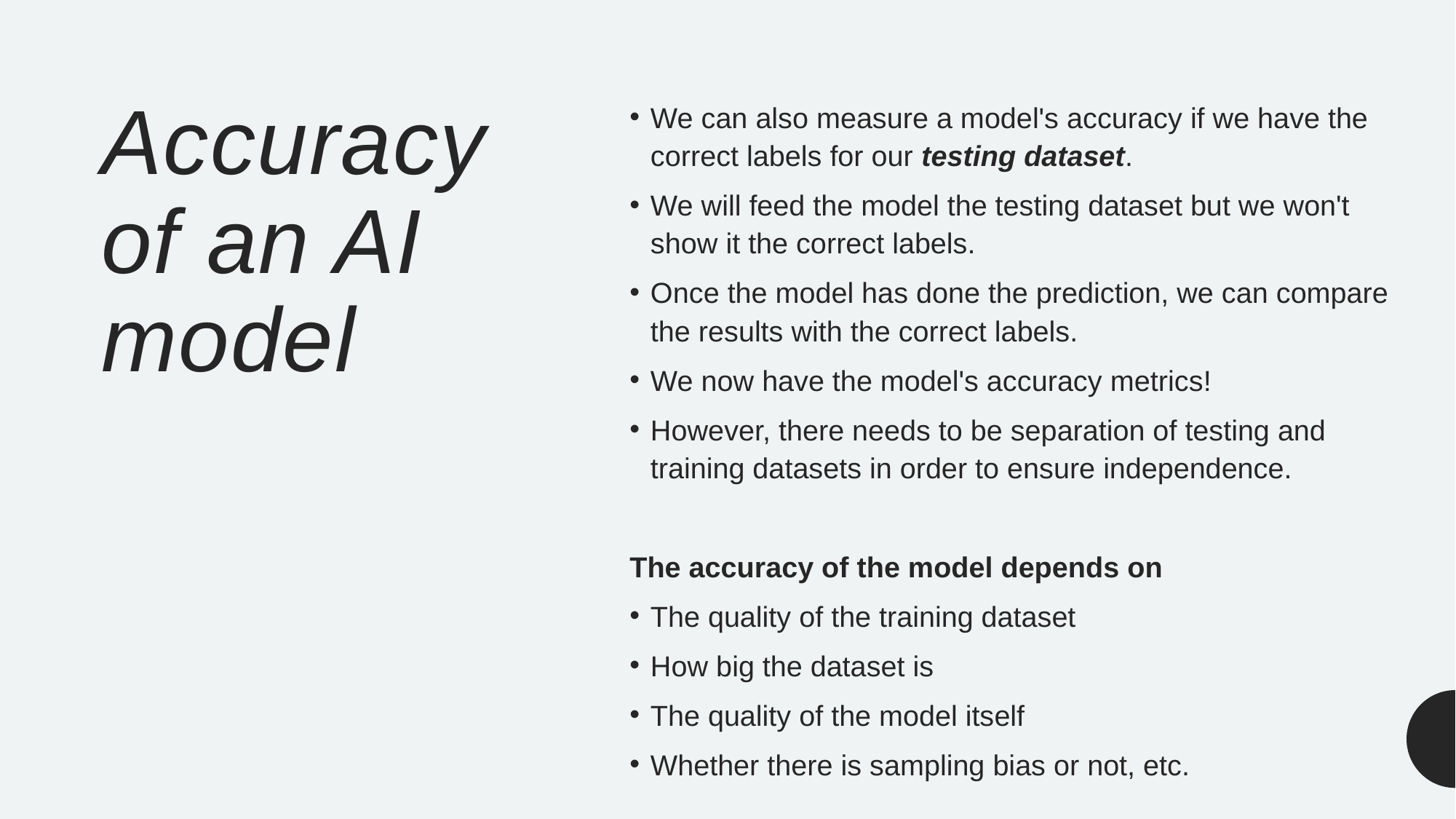

# Accuracy of an AI model
We can also measure a model's accuracy if we have the correct labels for our testing dataset.
We will feed the model the testing dataset but we won't show it the correct labels.
Once the model has done the prediction, we can compare the results with the correct labels.
We now have the model's accuracy metrics!
However, there needs to be separation of testing and training datasets in order to ensure independence.

The accuracy of the model depends on
The quality of the training dataset
How big the dataset is
The quality of the model itself
Whether there is sampling bias or not, etc.